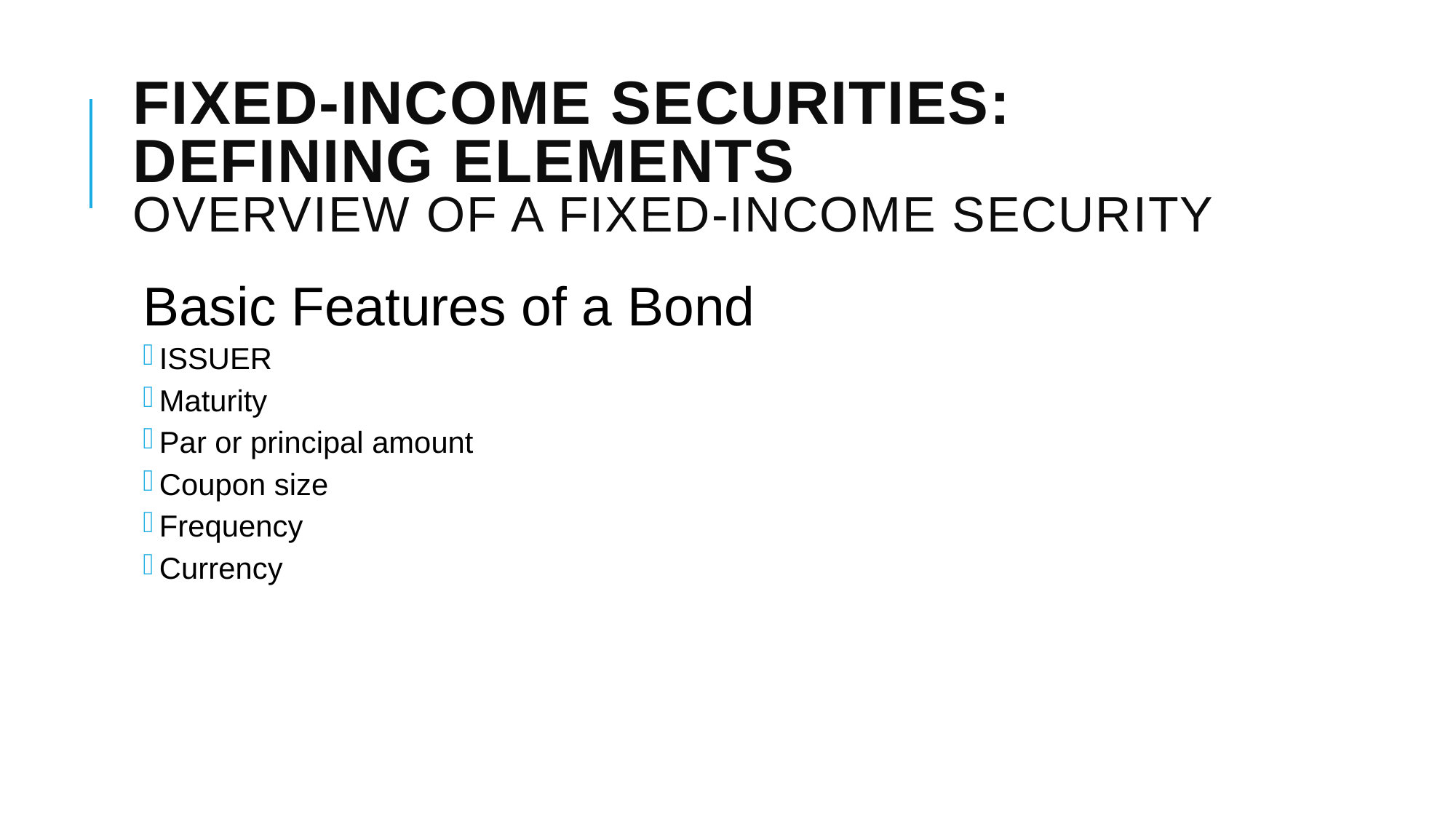

# Fixed-Income Securities: Defining Elements Overview of a Fixed-Income Security
Basic Features of a Bond
ISSUER
Maturity
Par or principal amount
Coupon size
Frequency
Currency